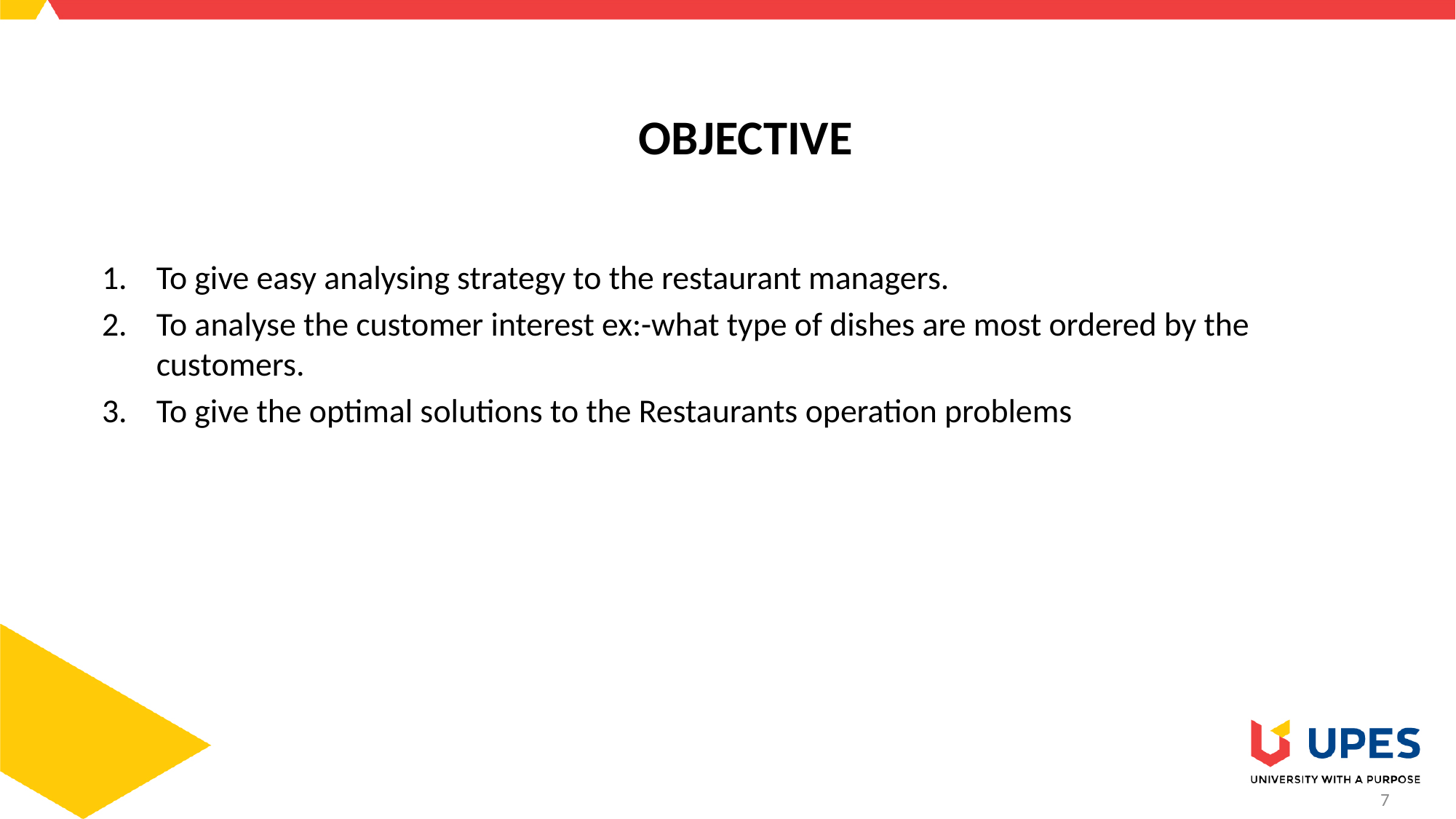

OBJECTIVE
To give easy analysing strategy to the restaurant managers.
To analyse the customer interest ex:-what type of dishes are most ordered by the customers.
To give the optimal solutions to the Restaurants operation problems